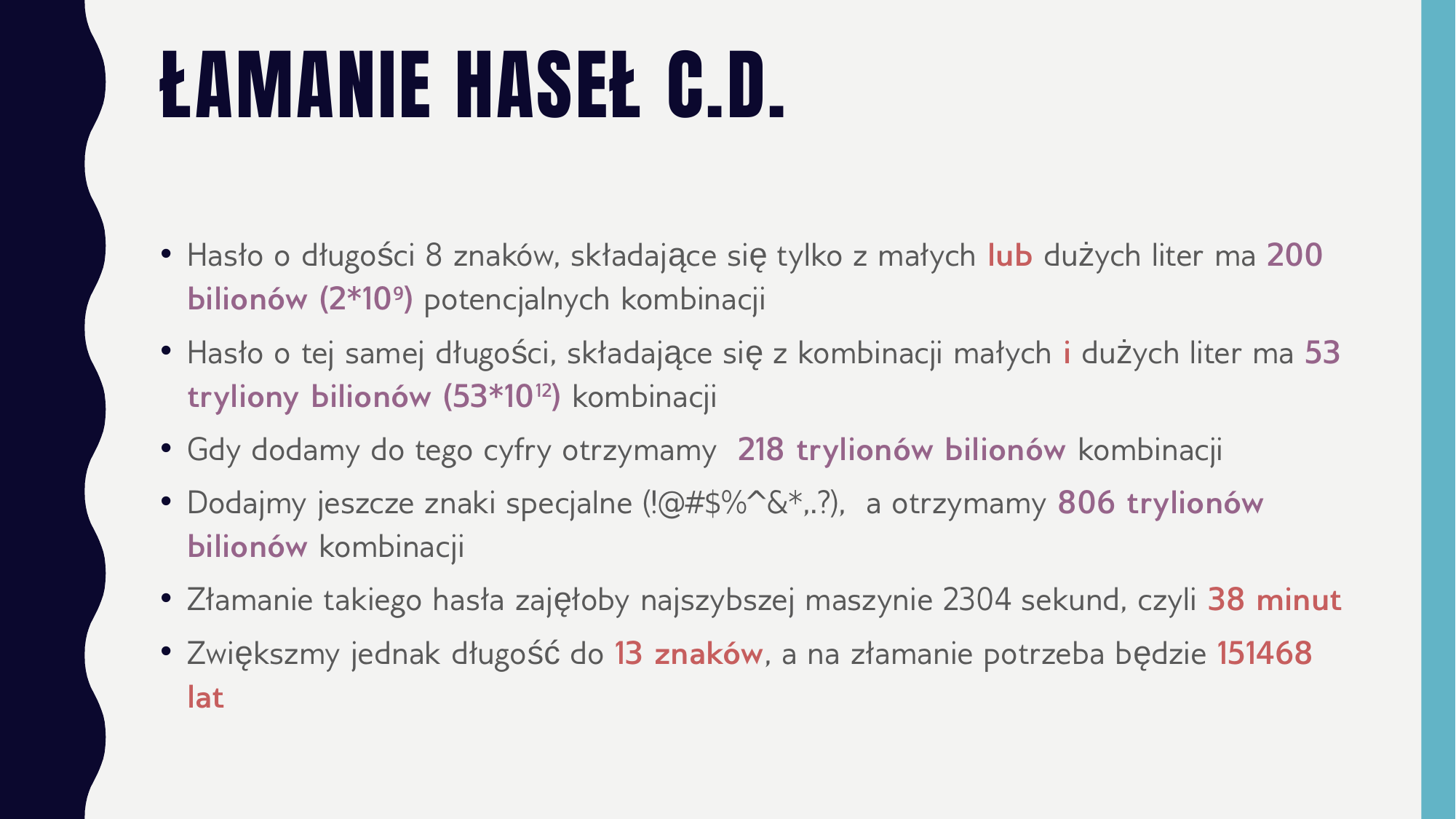

# Łamanie haseł c.d.
Hasło o długości 8 znaków, składające się tylko z małych lub dużych liter ma 200 bilionów (2*109) potencjalnych kombinacji
Hasło o tej samej długości, składające się z kombinacji małych i dużych liter ma 53 tryliony bilionów (53*1012) kombinacji
Gdy dodamy do tego cyfry otrzymamy  218 trylionów bilionów kombinacji
Dodajmy jeszcze znaki specjalne (!@#$%^&*,.?),  a otrzymamy 806 trylionów bilionów kombinacji
Złamanie takiego hasła zajęłoby najszybszej maszynie 2304 sekund, czyli 38 minut
Zwiększmy jednak długość do 13 znaków, a na złamanie potrzeba będzie 151468 lat